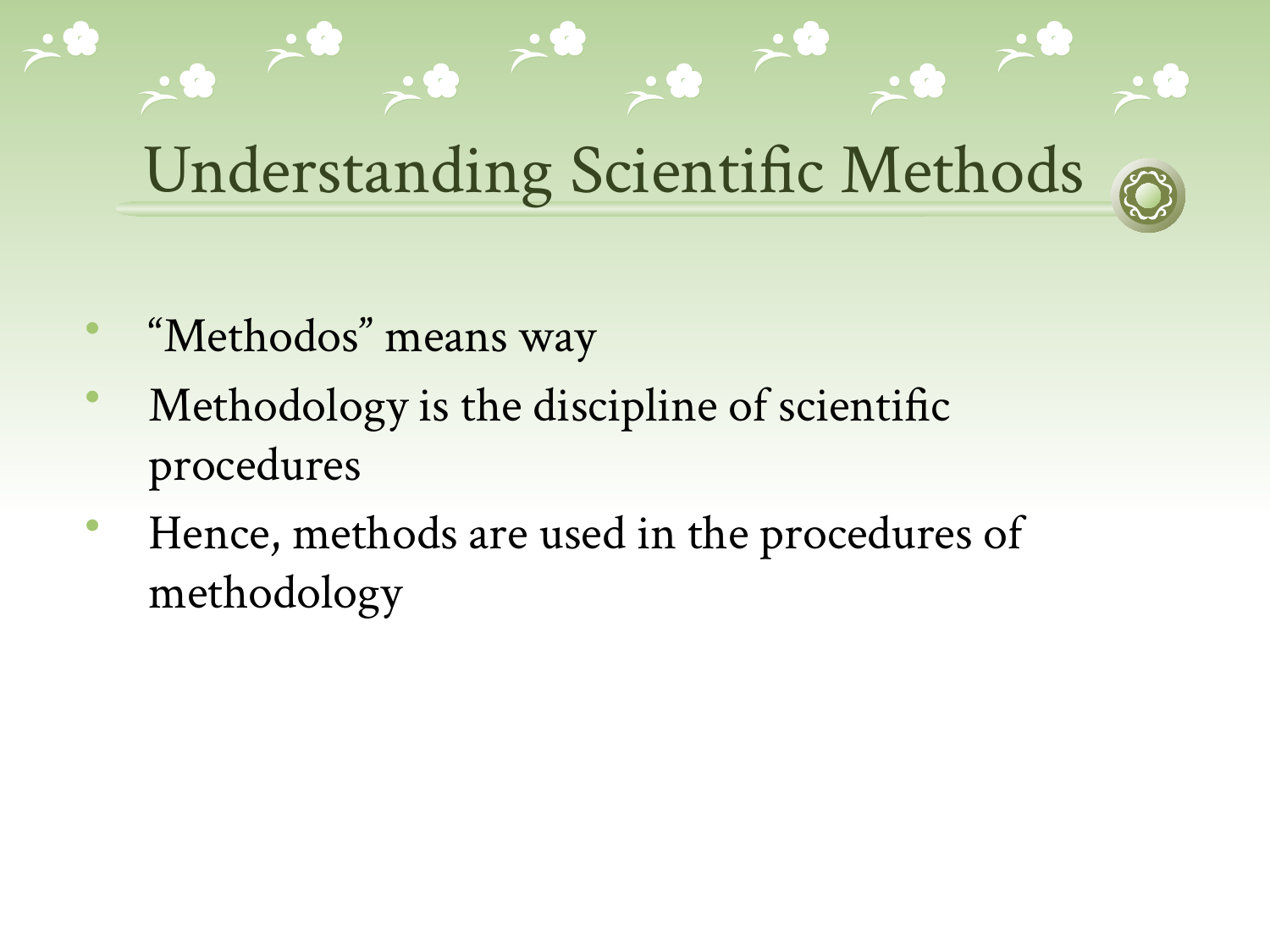

Understanding Scientific Methods
“Methodos” means way
Methodology is the discipline of scientific procedures
Hence, methods are used in the procedures of methodology